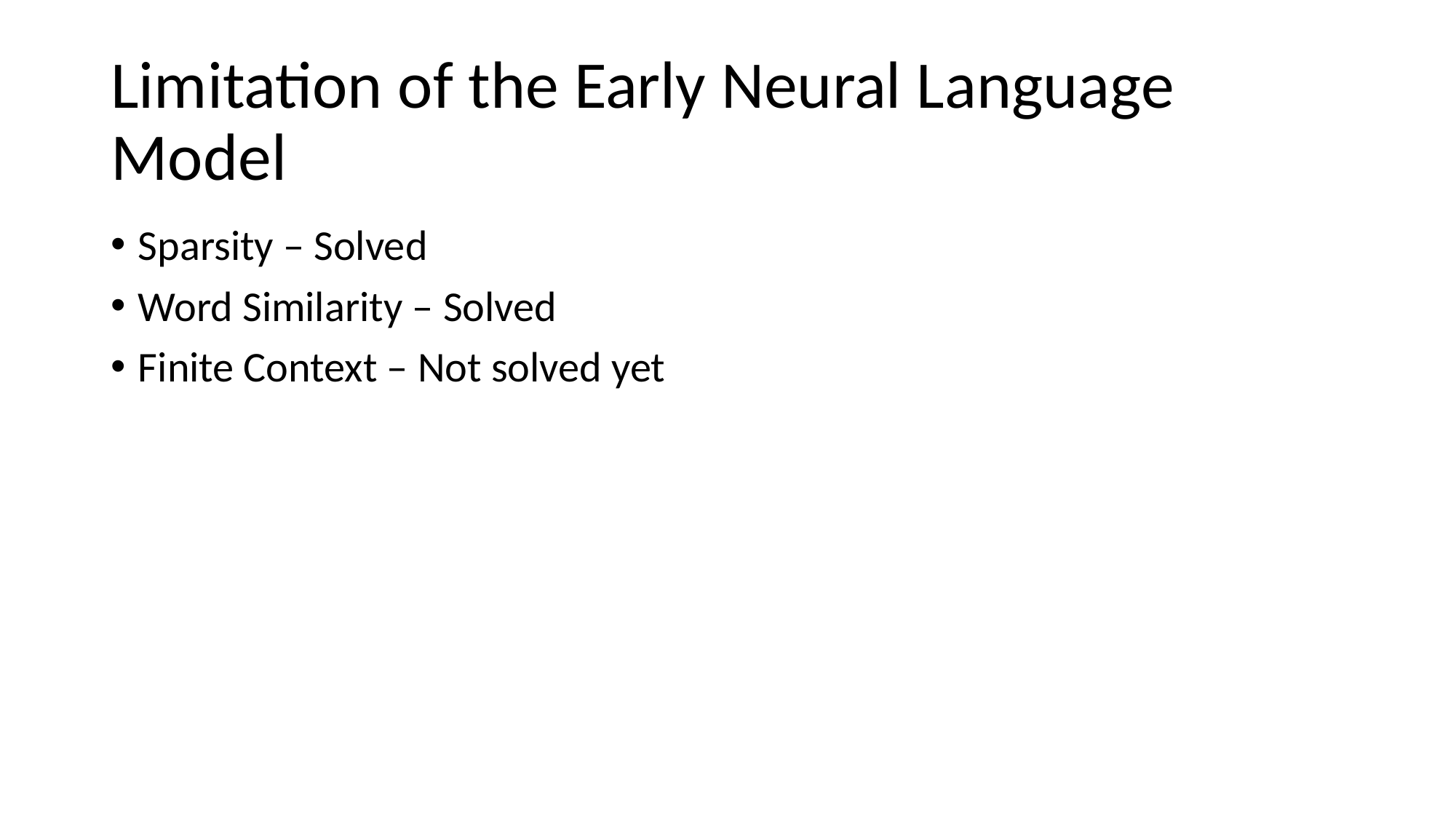

# Limitation of the Early Neural Language Model
Sparsity – Solved
Word Similarity – Solved
Finite Context – Not solved yet